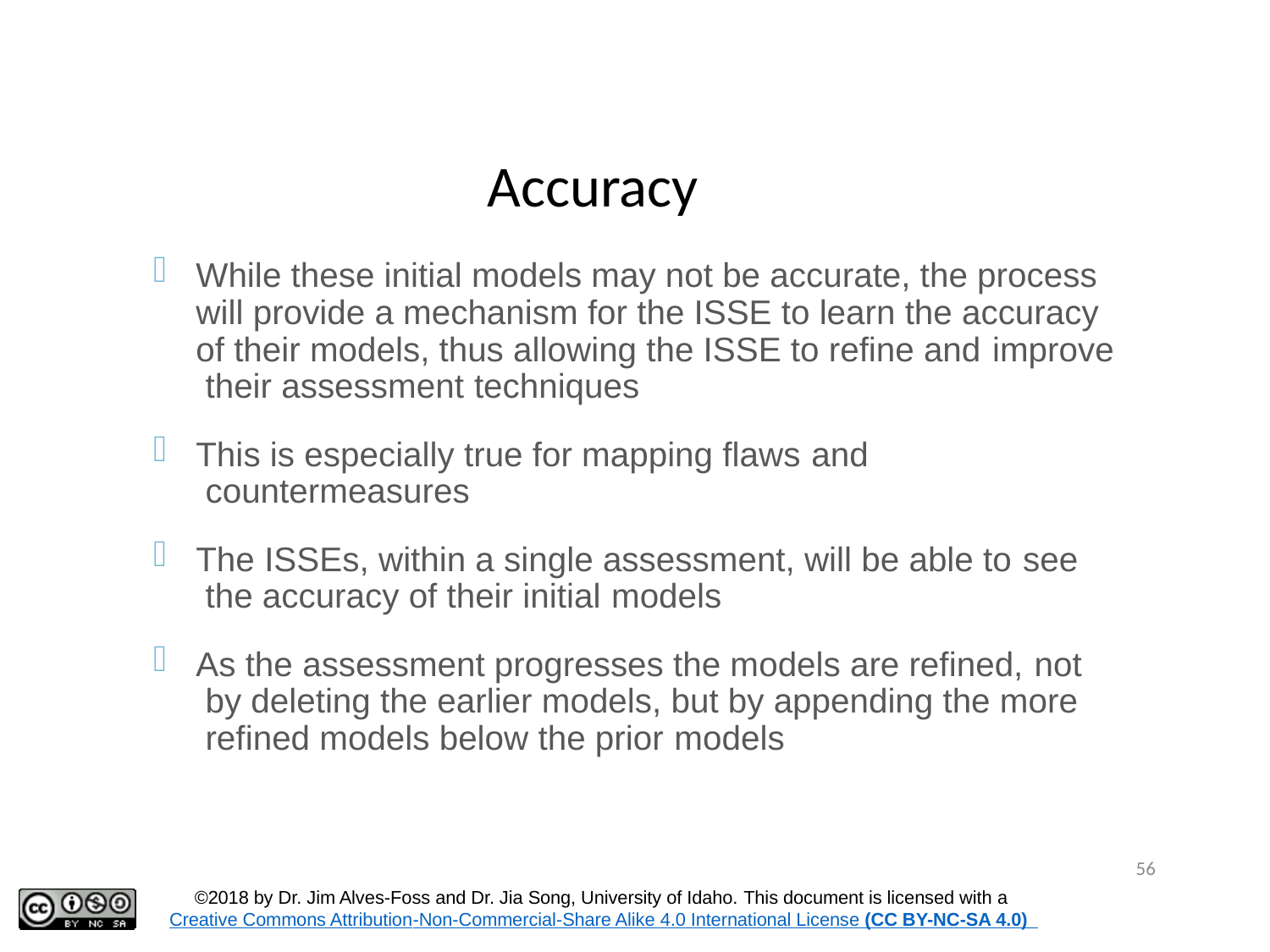

# Accuracy
While these initial models may not be accurate, the process  will provide a mechanism for the ISSE to learn the accuracy  of their models, thus allowing the ISSE to refine and improve  their assessment techniques
This is especially true for mapping flaws and  countermeasures
The ISSEs, within a single assessment, will be able to see  the accuracy of their initial models
As the assessment progresses the models are refined, not  by deleting the earlier models, but by appending the more  refined models below the prior models
56